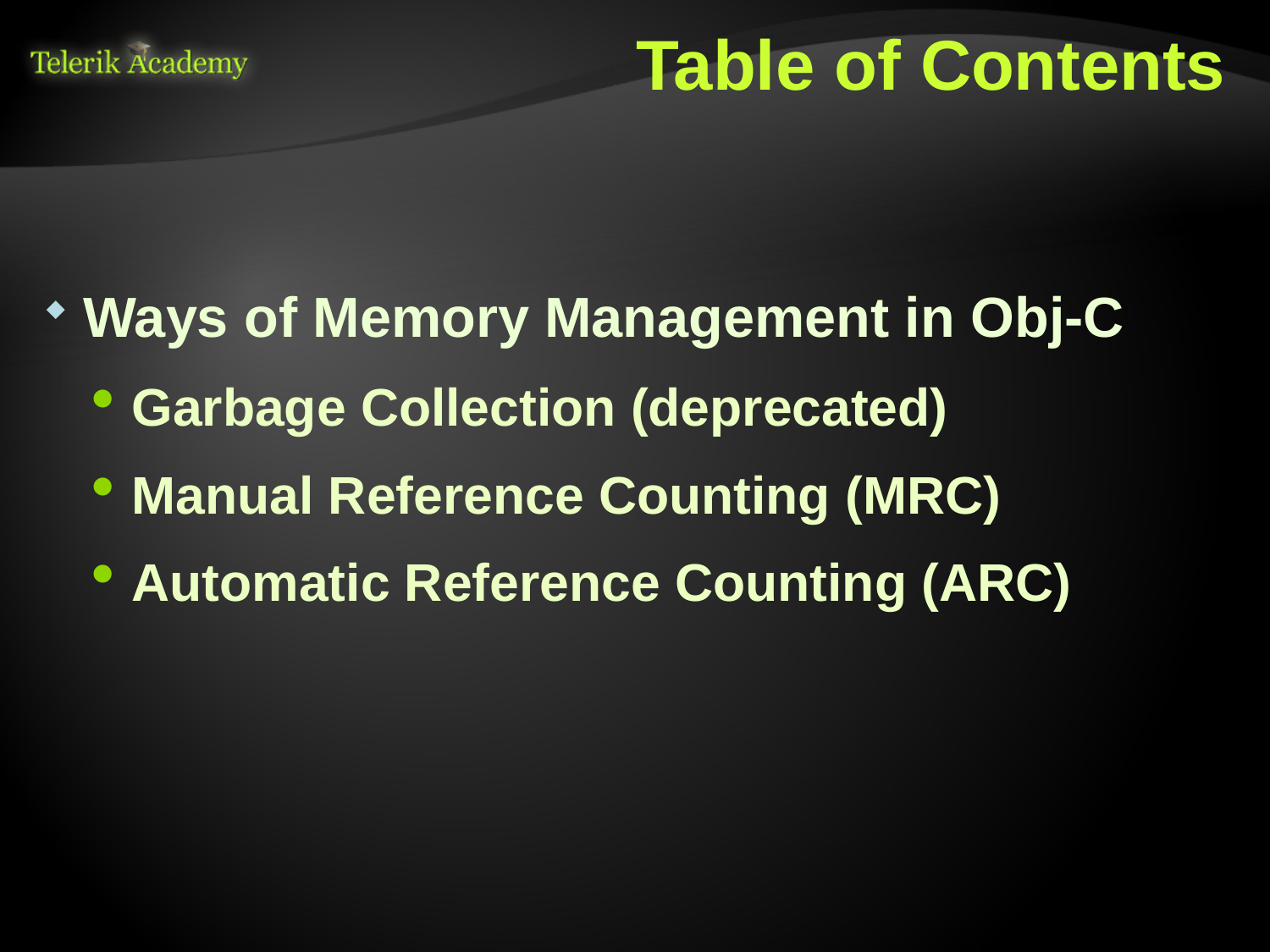

# Table of Contents
Ways of Memory Management in Obj-C
Garbage Collection (deprecated)
Manual Reference Counting (MRC)
Automatic Reference Counting (ARC)